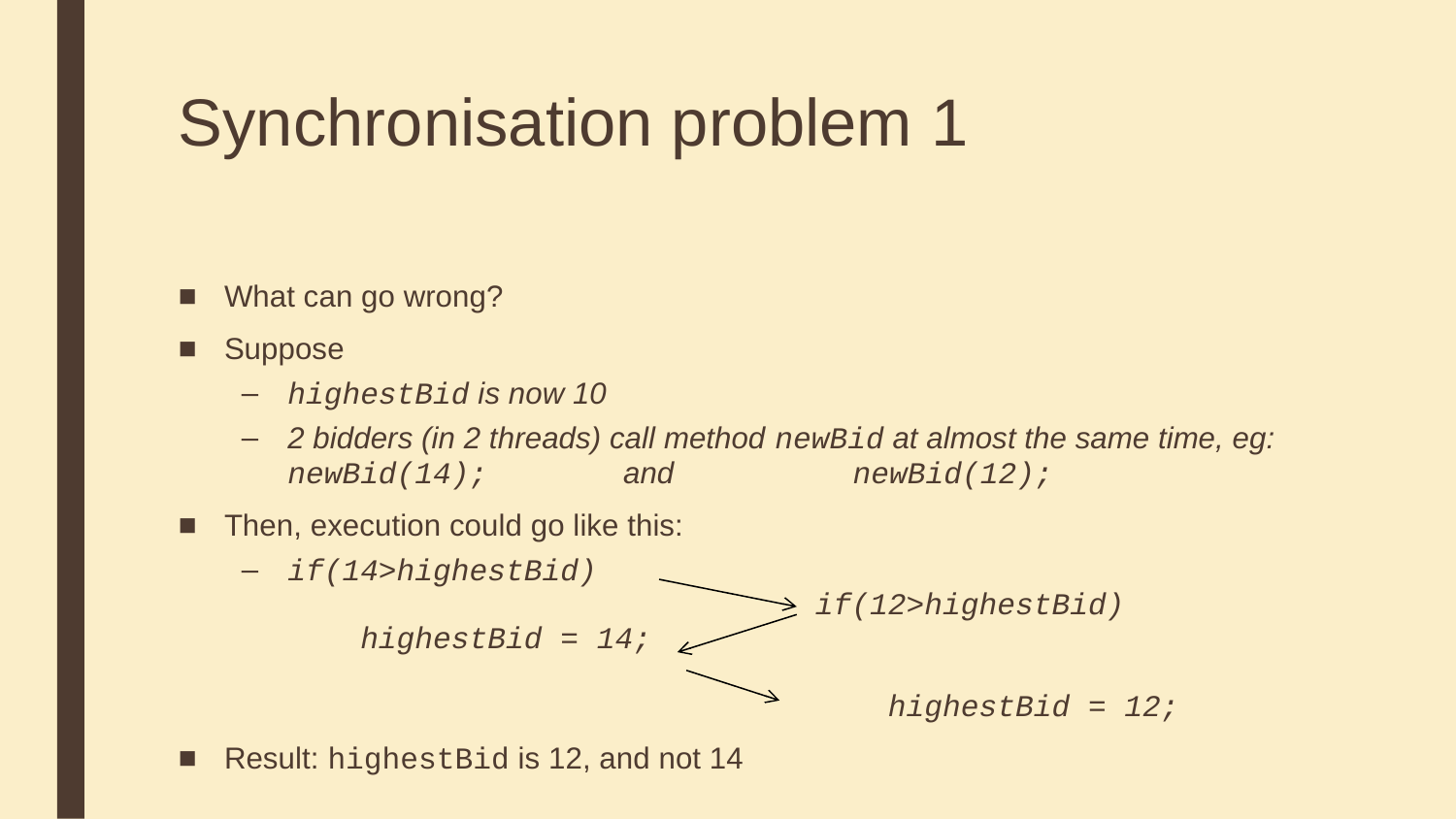

# Synchronisation problem 1
What can go wrong?
Suppose
highestBid is now 10
2 bidders (in 2 threads) call method newBid at almost the same time, eg:
newBid(14);                and                     newBid(12);
Then, execution could go like this:
if(14>highestBid)
                             if(12>highestBid)
    highestBid = 14;
                                 highestBid = 12;
Result: highestBid is 12, and not 14